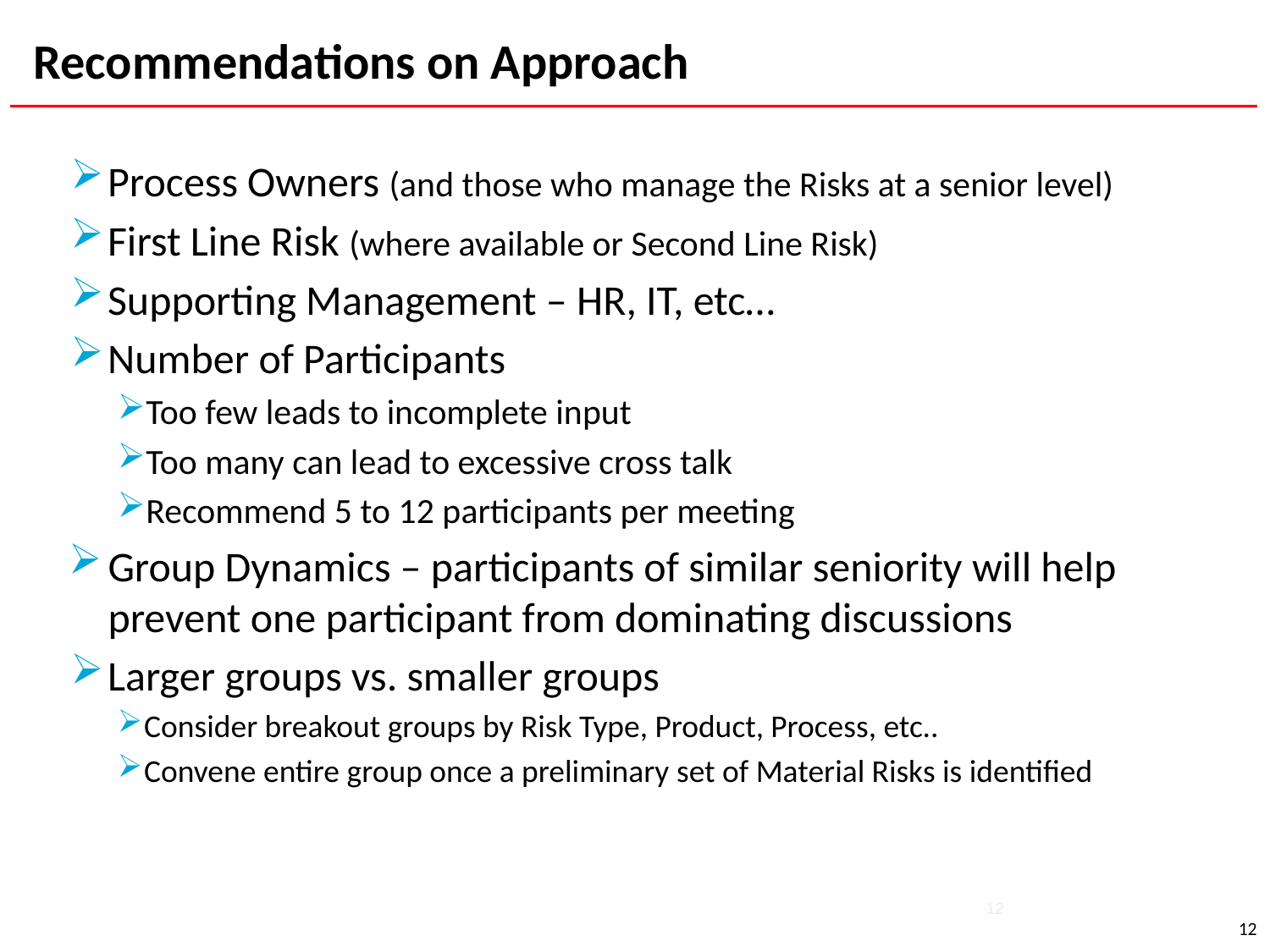

Recommendations on Approach
Process Owners (and those who manage the Risks at a senior level)
First Line Risk (where available or Second Line Risk)
Supporting Management – HR, IT, etc…
Number of Participants
Too few leads to incomplete input
Too many can lead to excessive cross talk
Recommend 5 to 12 participants per meeting
Group Dynamics – participants of similar seniority will help prevent one participant from dominating discussions
Larger groups vs. smaller groups
Consider breakout groups by Risk Type, Product, Process, etc..
Convene entire group once a preliminary set of Material Risks is identified

12
12